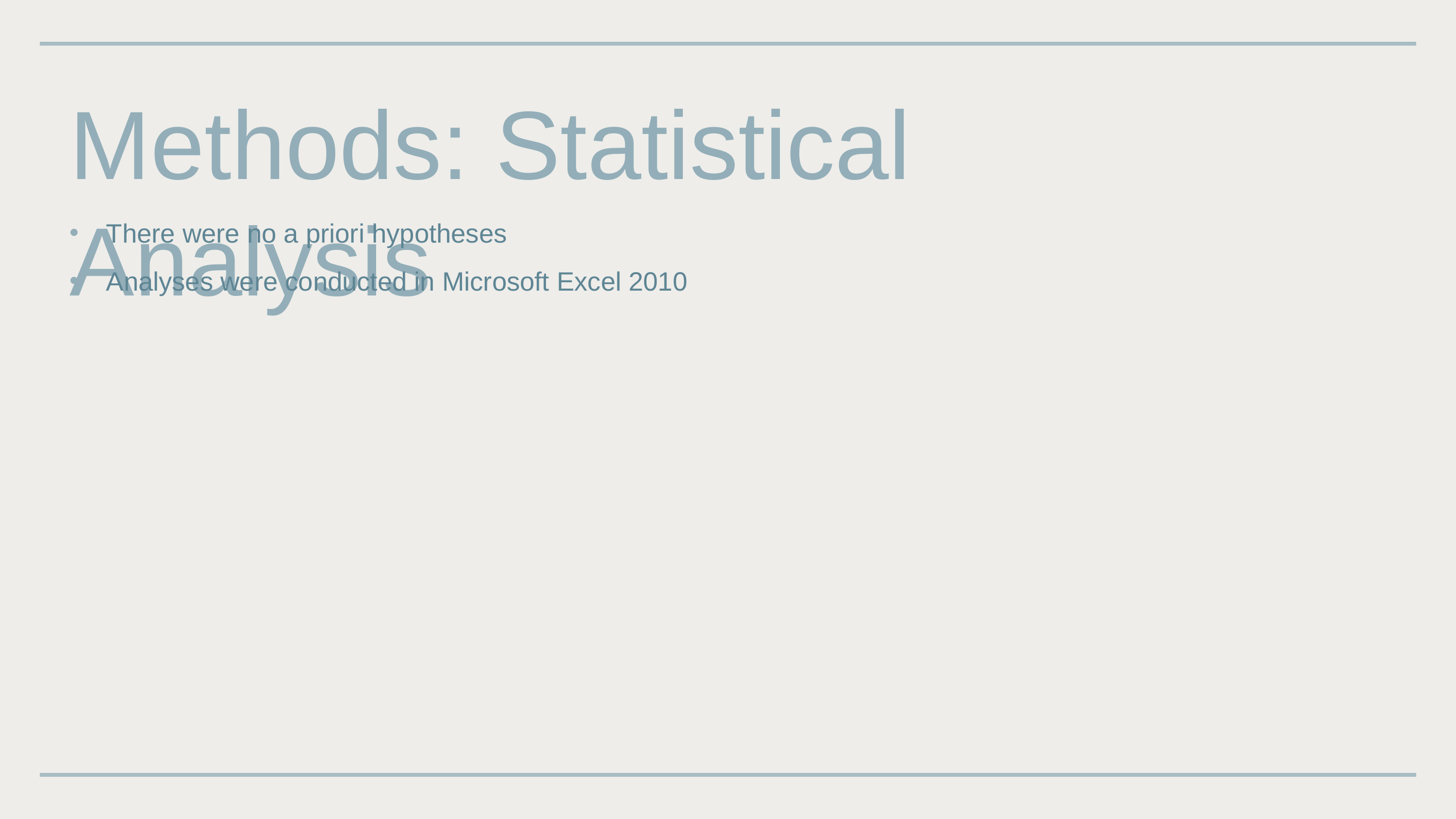

Methods: Statistical Analysis
There were no a priori hypotheses
Analyses were conducted in Microsoft Excel 2010